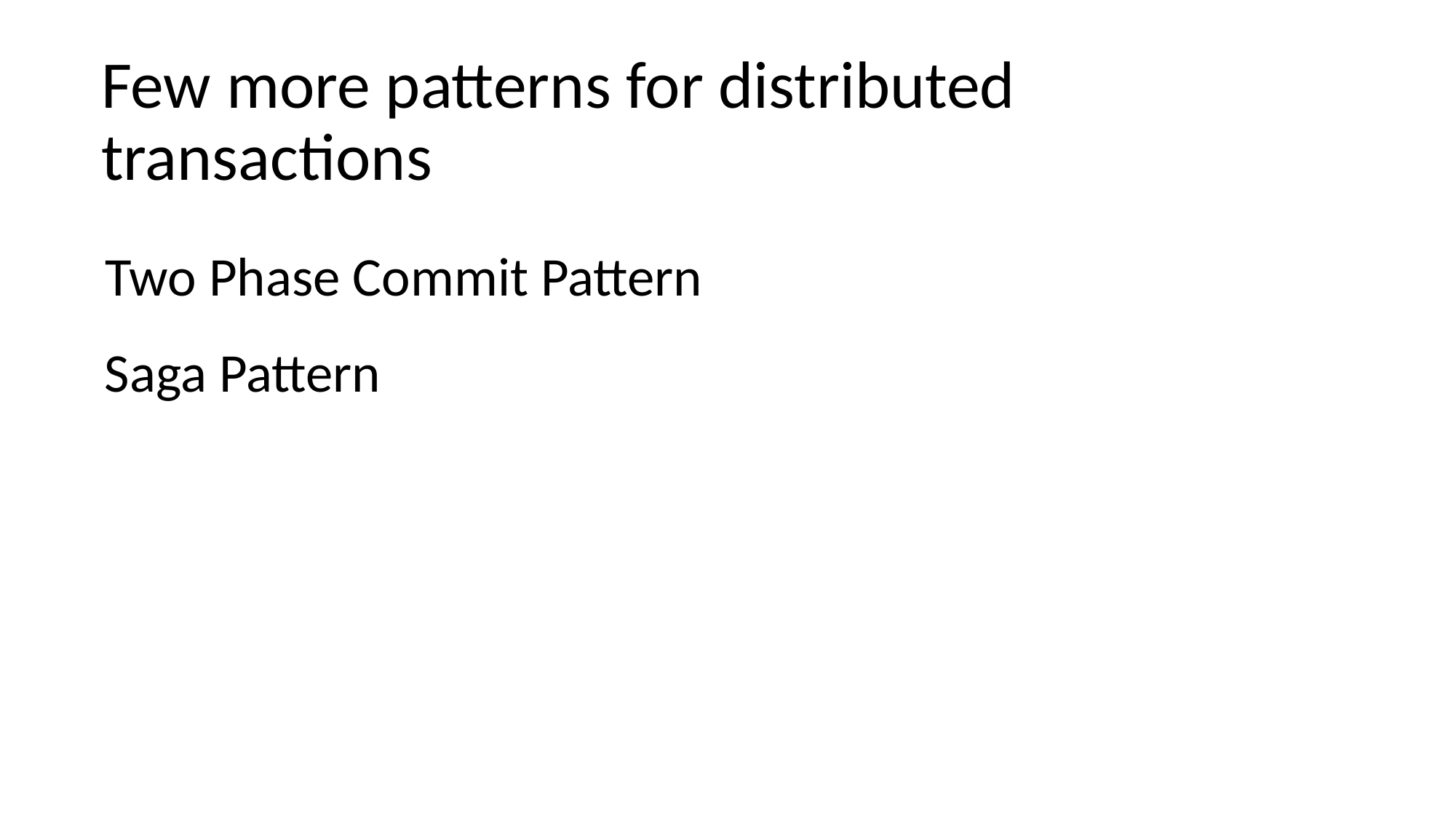

# Few more patterns for distributed transactions
  Two Phase Commit Pattern
  Saga Pattern